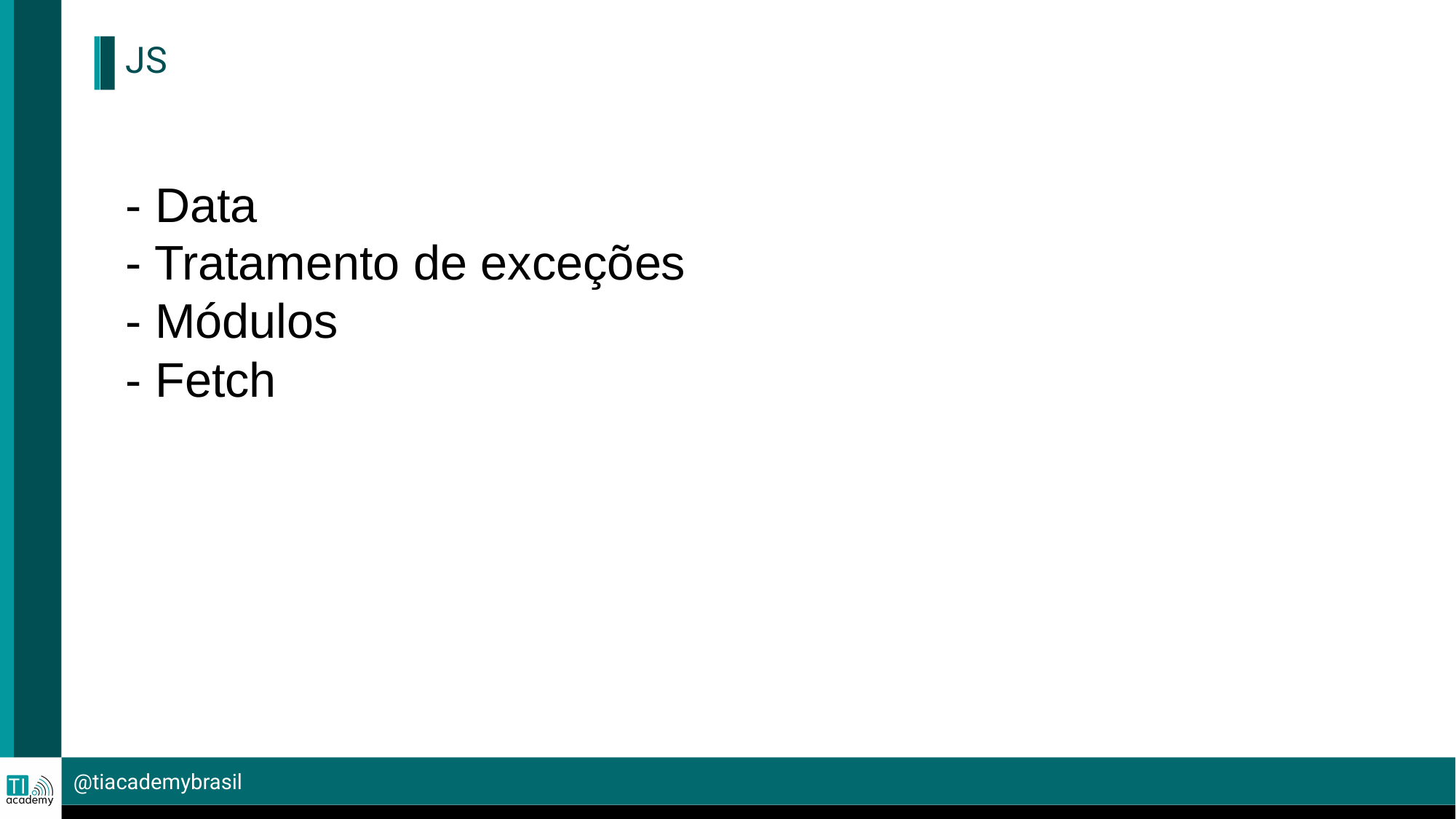

JS

 - Data
 - Tratamento de exceções
 - Módulos
 - Fetch